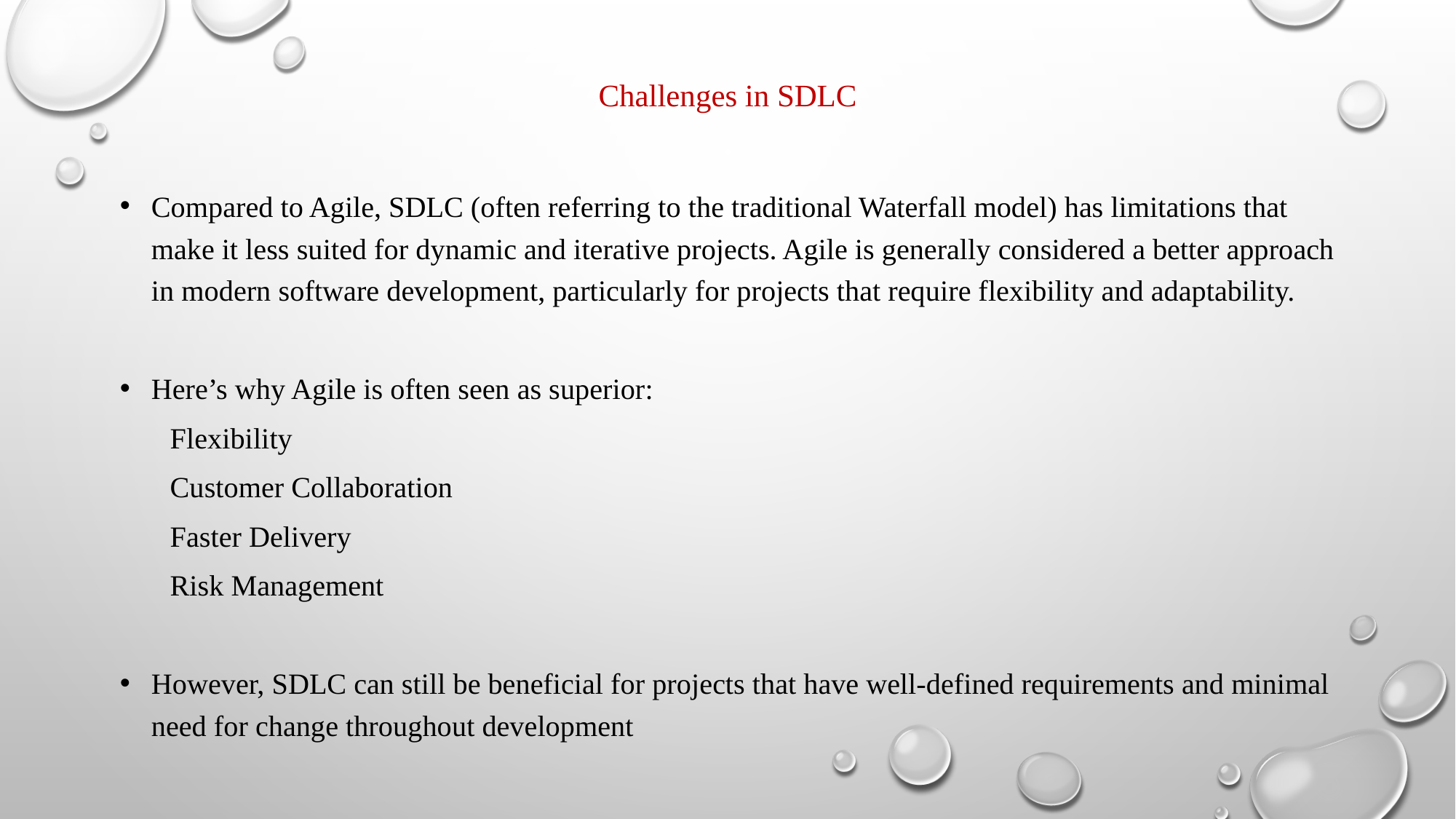

# Challenges in SDLC

Compared to Agile, SDLC (often referring to the traditional Waterfall model) has limitations that make it less suited for dynamic and iterative projects. Agile is generally considered a better approach in modern software development, particularly for projects that require flexibility and adaptability.

Here’s why Agile is often seen as superior:
	Flexibility
	Customer Collaboration
	Faster Delivery
	Risk Management

However, SDLC can still be beneficial for projects that have well-defined requirements and minimal need for change throughout development